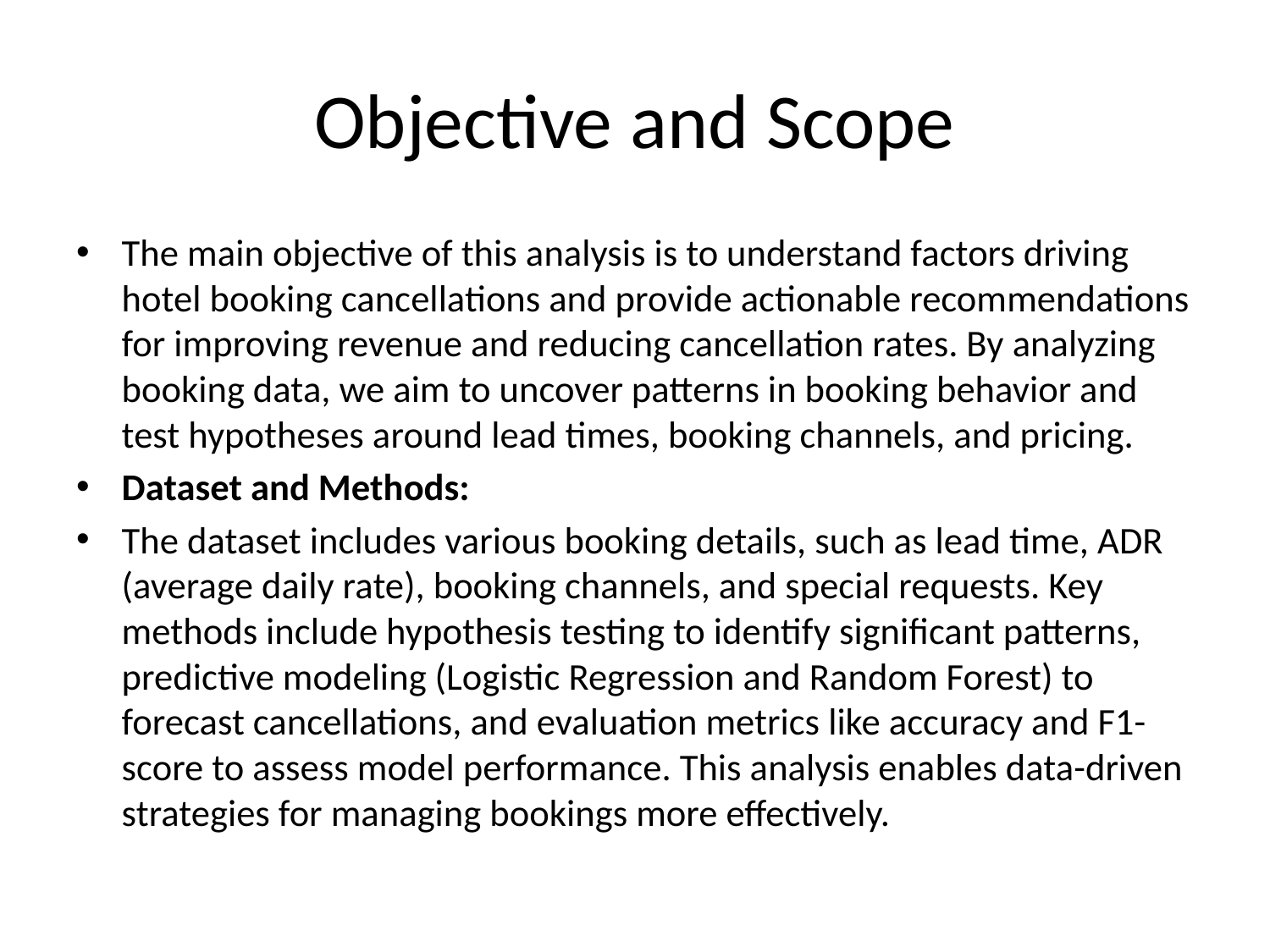

# Objective and Scope
The main objective of this analysis is to understand factors driving hotel booking cancellations and provide actionable recommendations for improving revenue and reducing cancellation rates. By analyzing booking data, we aim to uncover patterns in booking behavior and test hypotheses around lead times, booking channels, and pricing.
Dataset and Methods:
The dataset includes various booking details, such as lead time, ADR (average daily rate), booking channels, and special requests. Key methods include hypothesis testing to identify significant patterns, predictive modeling (Logistic Regression and Random Forest) to forecast cancellations, and evaluation metrics like accuracy and F1-score to assess model performance. This analysis enables data-driven strategies for managing bookings more effectively.